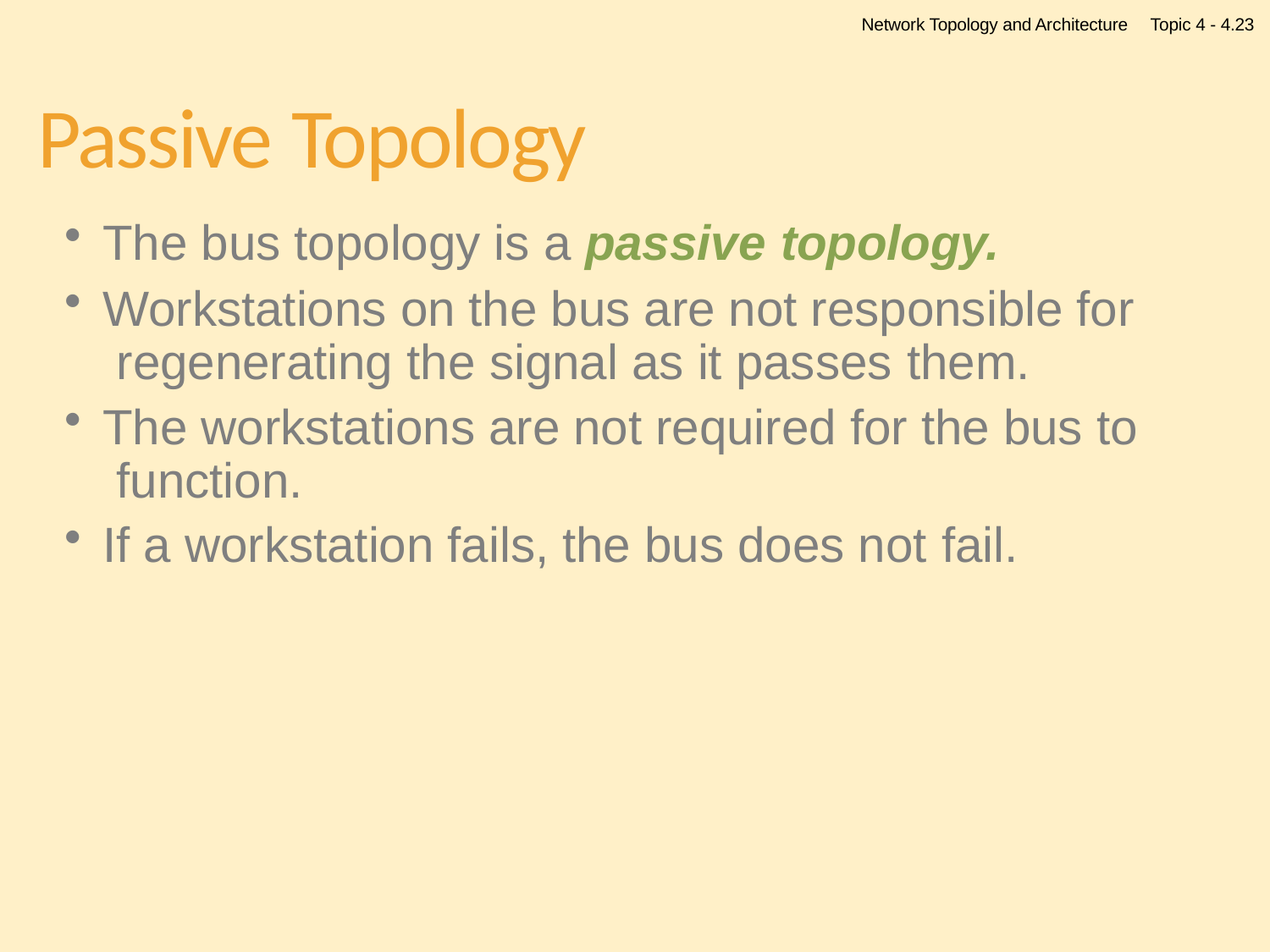

Network Topology and Architecture
Topic 4 - 4.23
# Passive Topology
The bus topology is a passive topology.
Workstations on the bus are not responsible for  regenerating the signal as it passes them.
The workstations are not required for the bus to  function.
If a workstation fails, the bus does not fail.